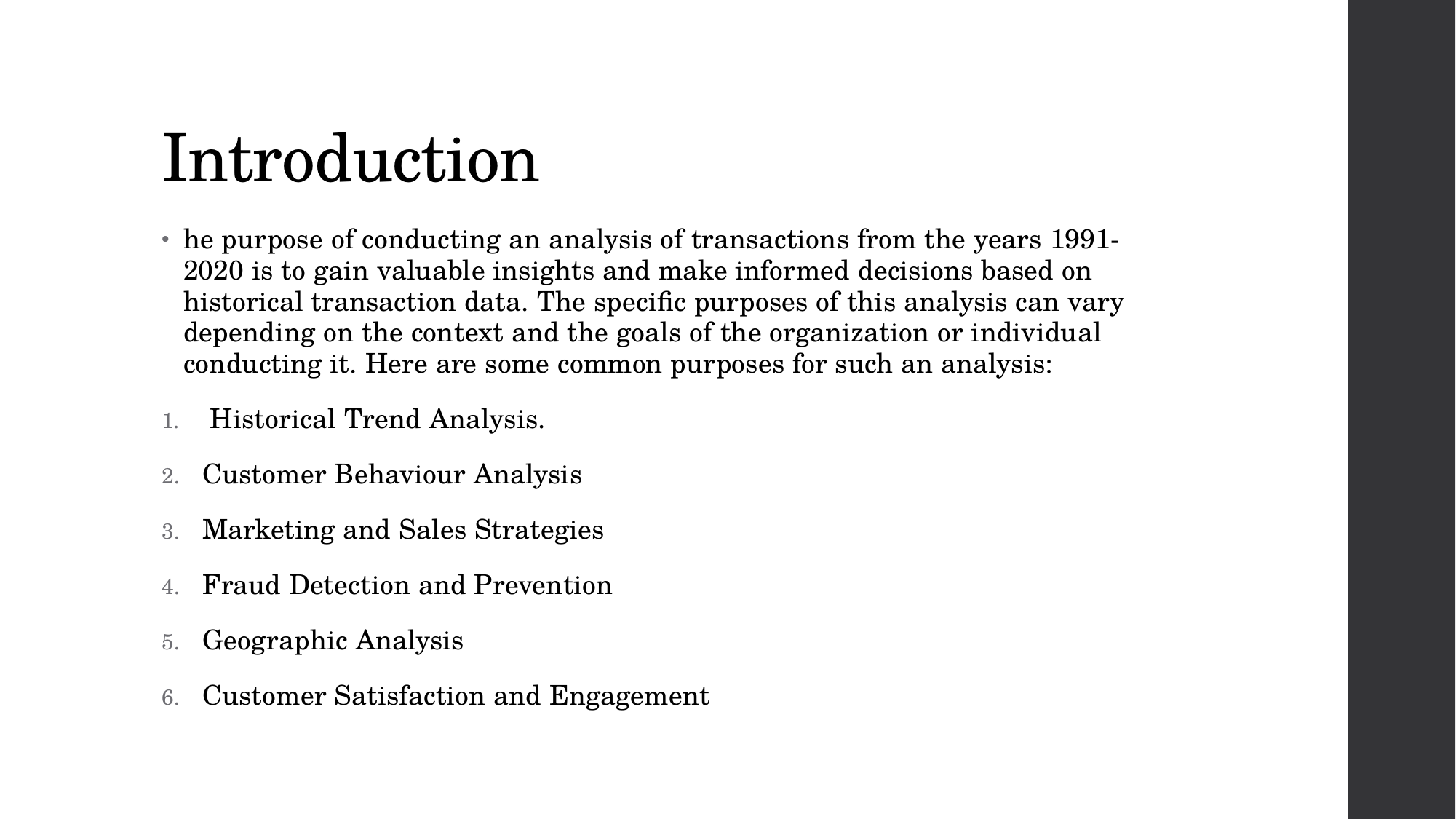

# Introduction
he purpose of conducting an analysis of transactions from the years 1991-2020 is to gain valuable insights and make informed decisions based on historical transaction data. The specific purposes of this analysis can vary depending on the context and the goals of the organization or individual conducting it. Here are some common purposes for such an analysis:
 Historical Trend Analysis.
Customer Behaviour Analysis
Marketing and Sales Strategies
Fraud Detection and Prevention
Geographic Analysis
Customer Satisfaction and Engagement